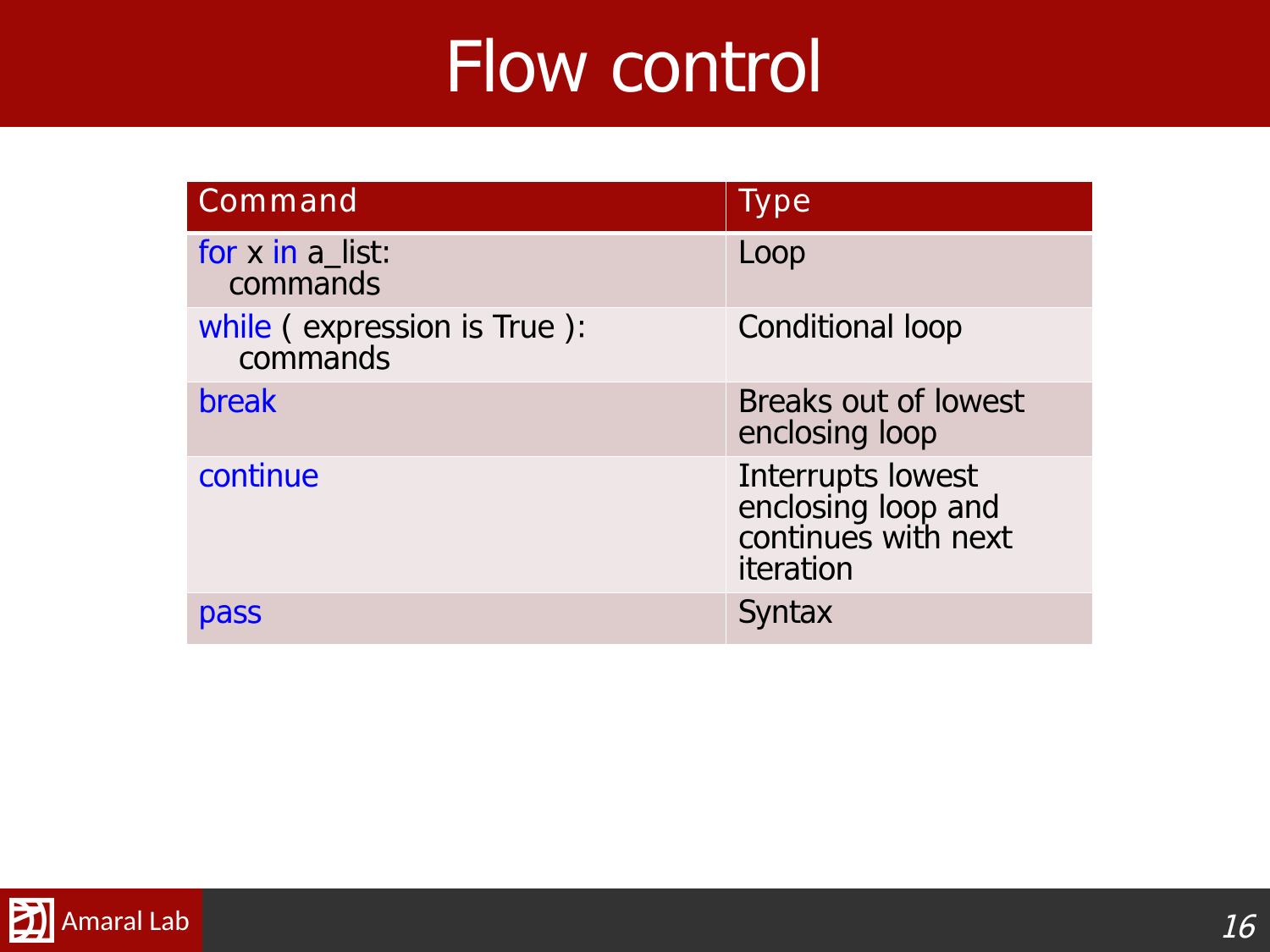

# Flow control
| Command | Type |
| --- | --- |
| for x in a\_list: commands | Loop |
| while ( expression is True ): commands | Conditional loop |
| break | Breaks out of lowest enclosing loop |
| continue | Interrupts lowest enclosing loop and continues with next iteration |
| pass | Syntax |